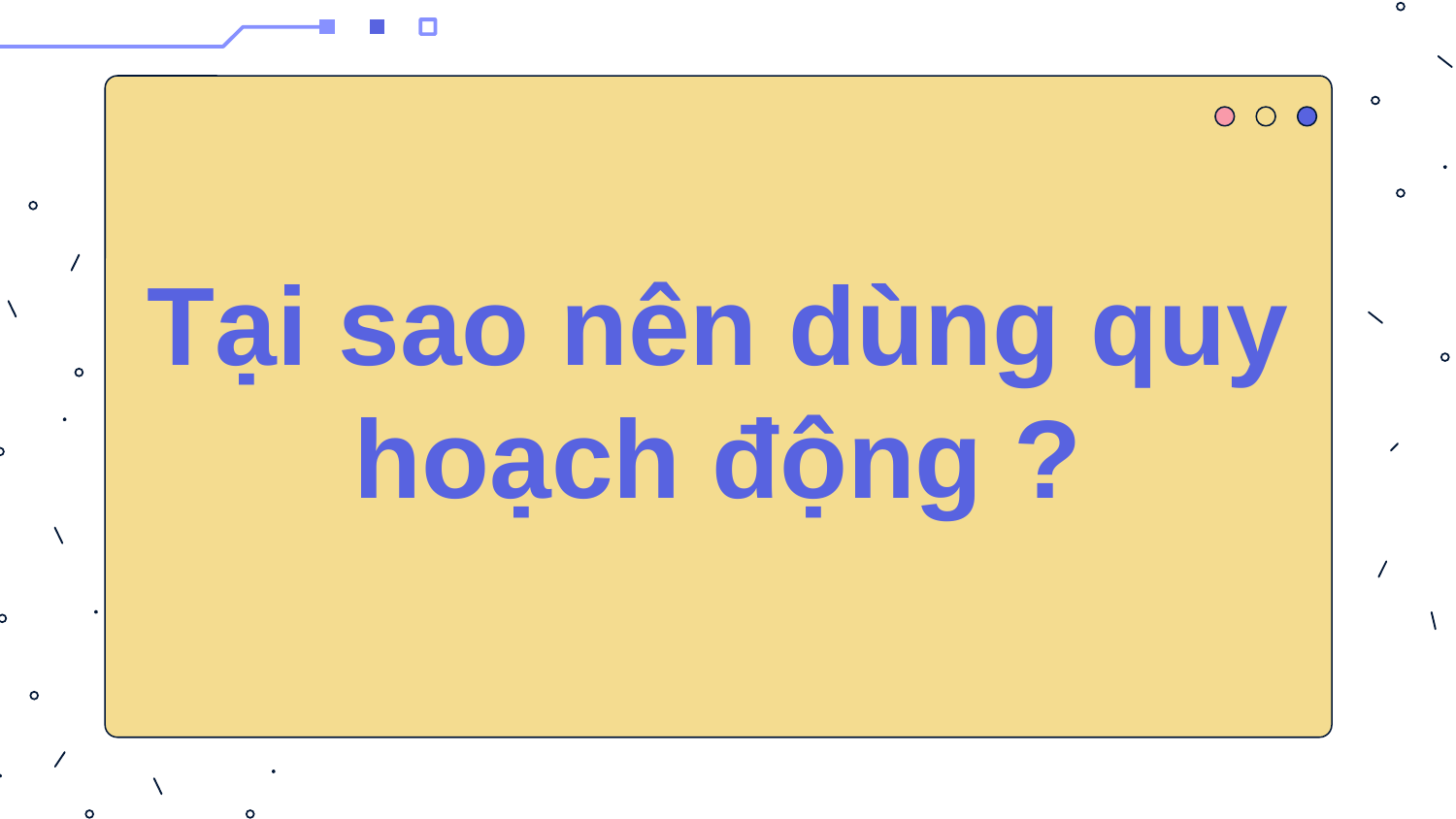

# Tại sao nên dùng quy hoạch động ?